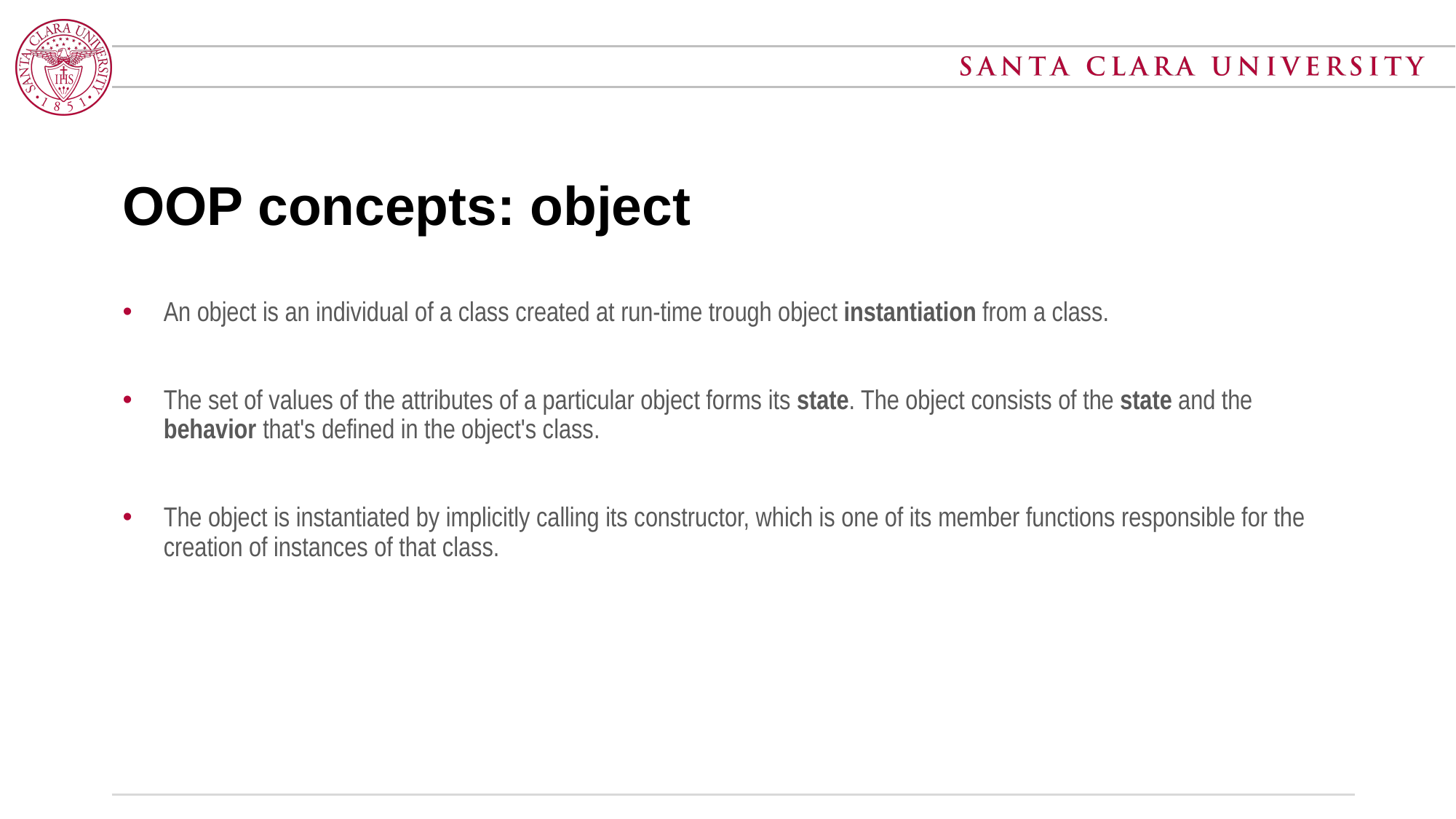

# OOP concepts: object
An object is an individual of a class created at run-time trough object instantiation from a class.

The set of values of the attributes of a particular object forms its state. The object consists of the state and the behavior that's defined in the object's class.

The object is instantiated by implicitly calling its constructor, which is one of its member functions responsible for the creation of instances of that class.